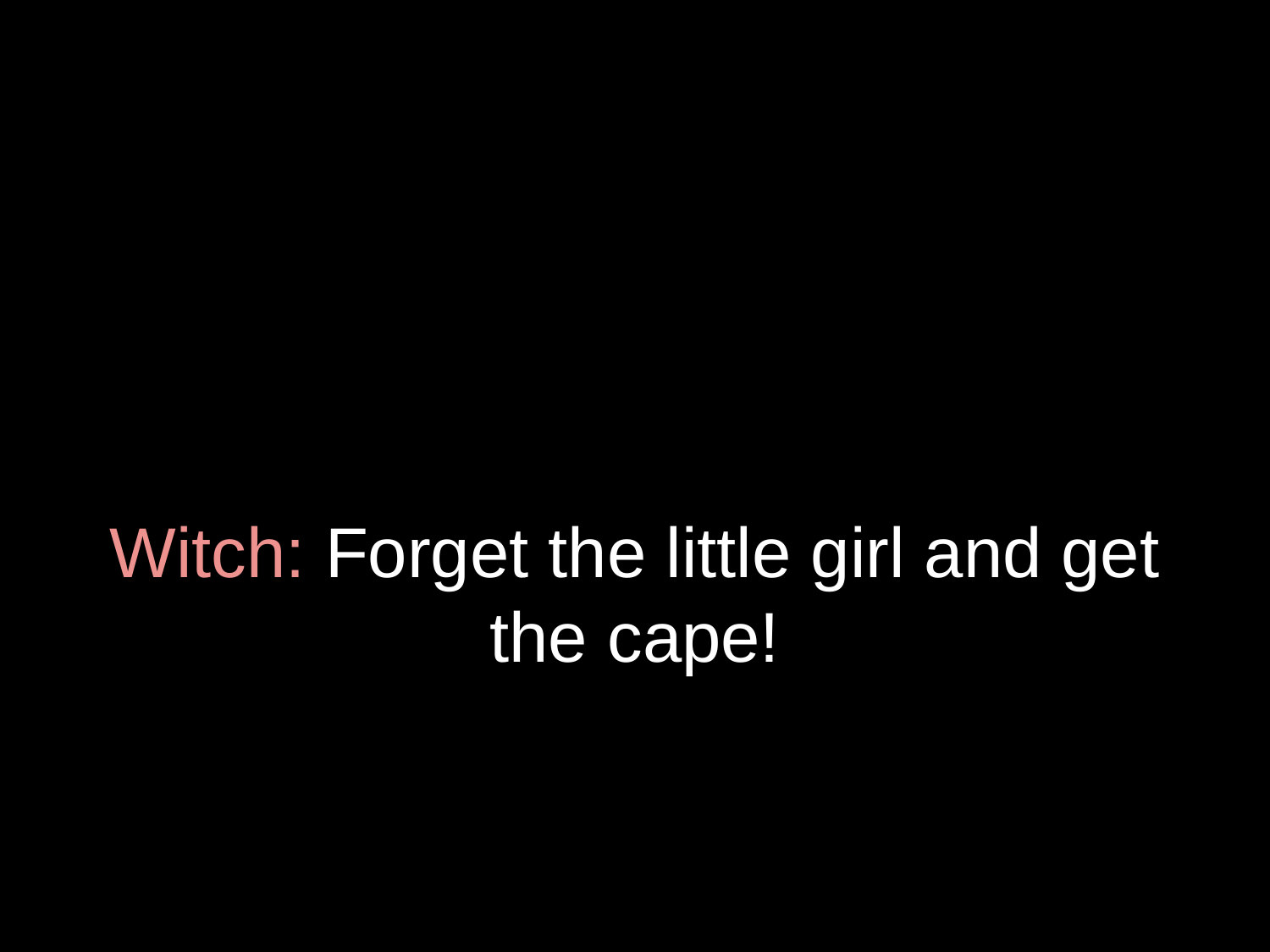

# Witch: Forget the little girl and get the cape!